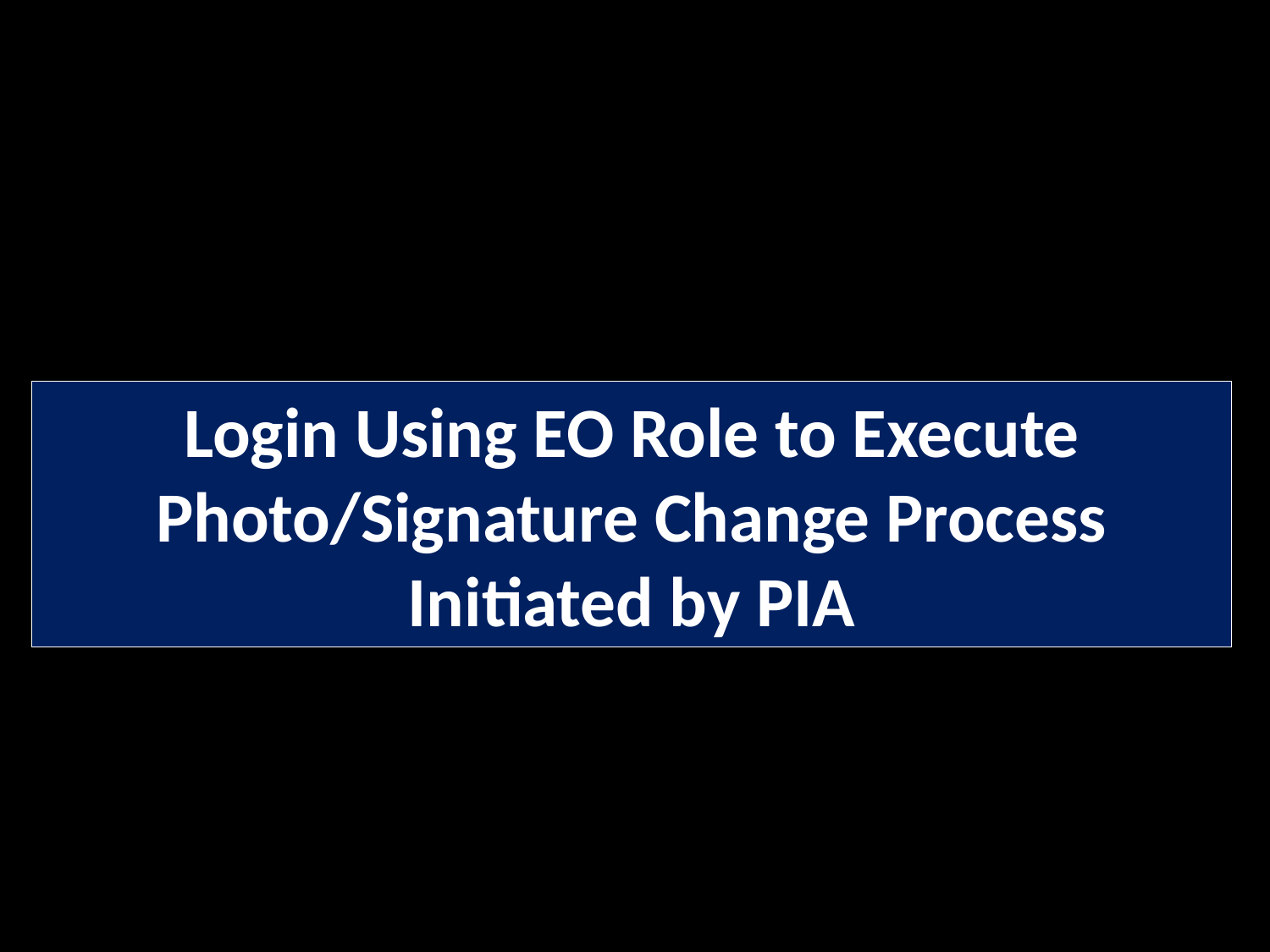

Login Using EO Role to Execute Photo/Signature Change Process Initiated by PIA